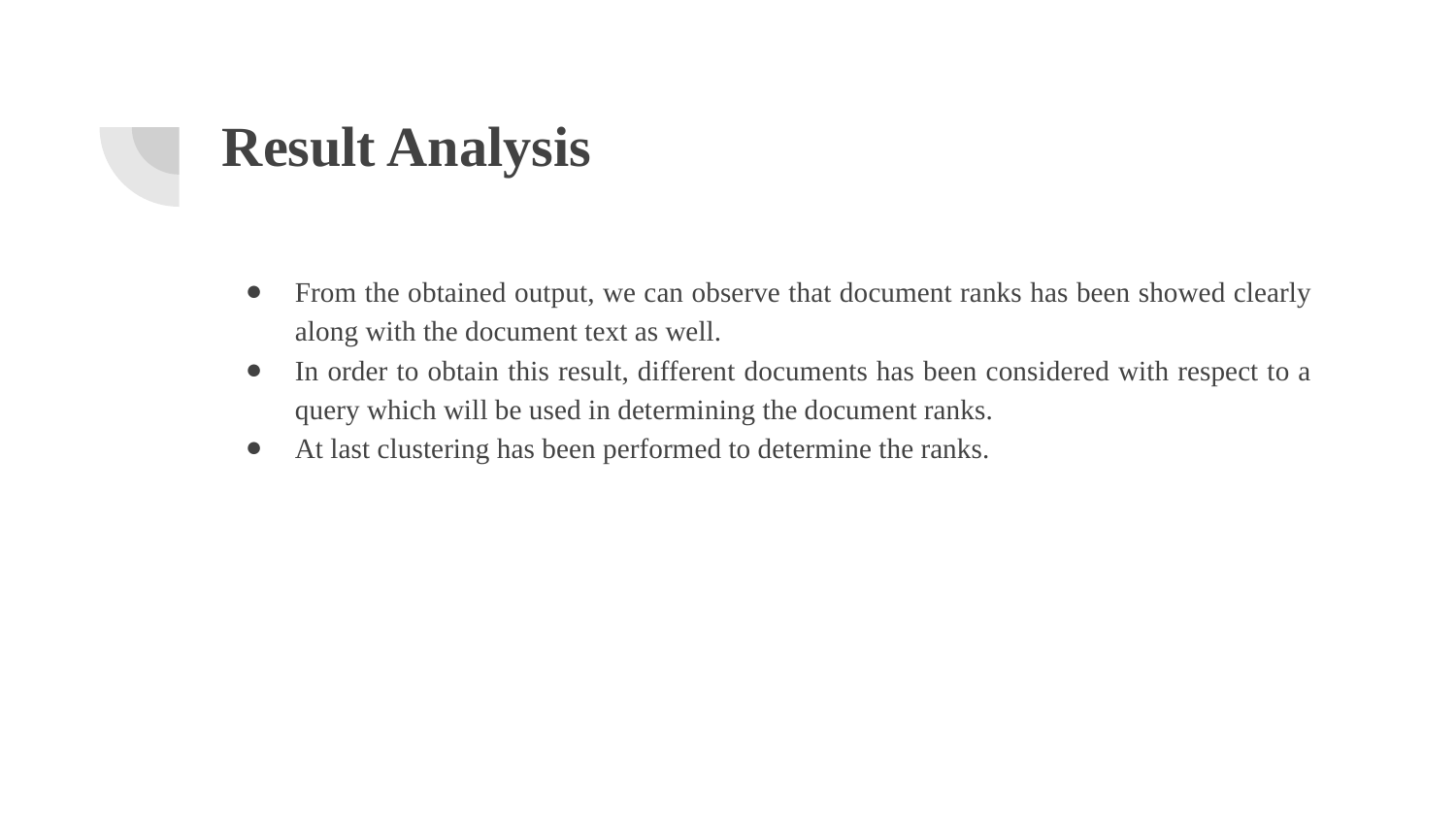

# Result Analysis
From the obtained output, we can observe that document ranks has been showed clearly along with the document text as well.
In order to obtain this result, different documents has been considered with respect to a query which will be used in determining the document ranks.
At last clustering has been performed to determine the ranks.